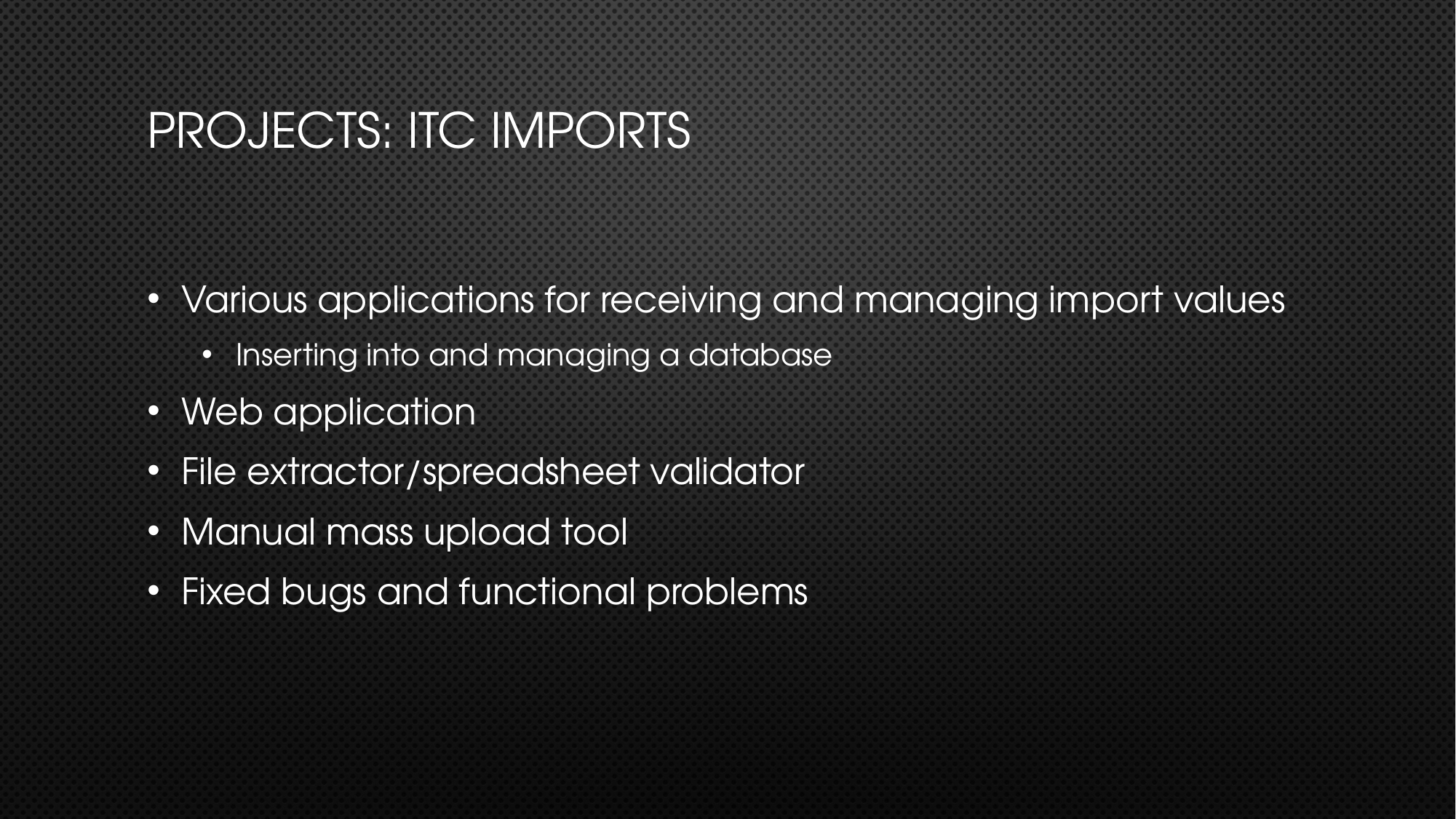

# Projects: itc imports
Various applications for receiving and managing import values
Inserting into and managing a database
Web application
File extractor/spreadsheet validator
Manual mass upload tool
Fixed bugs and functional problems